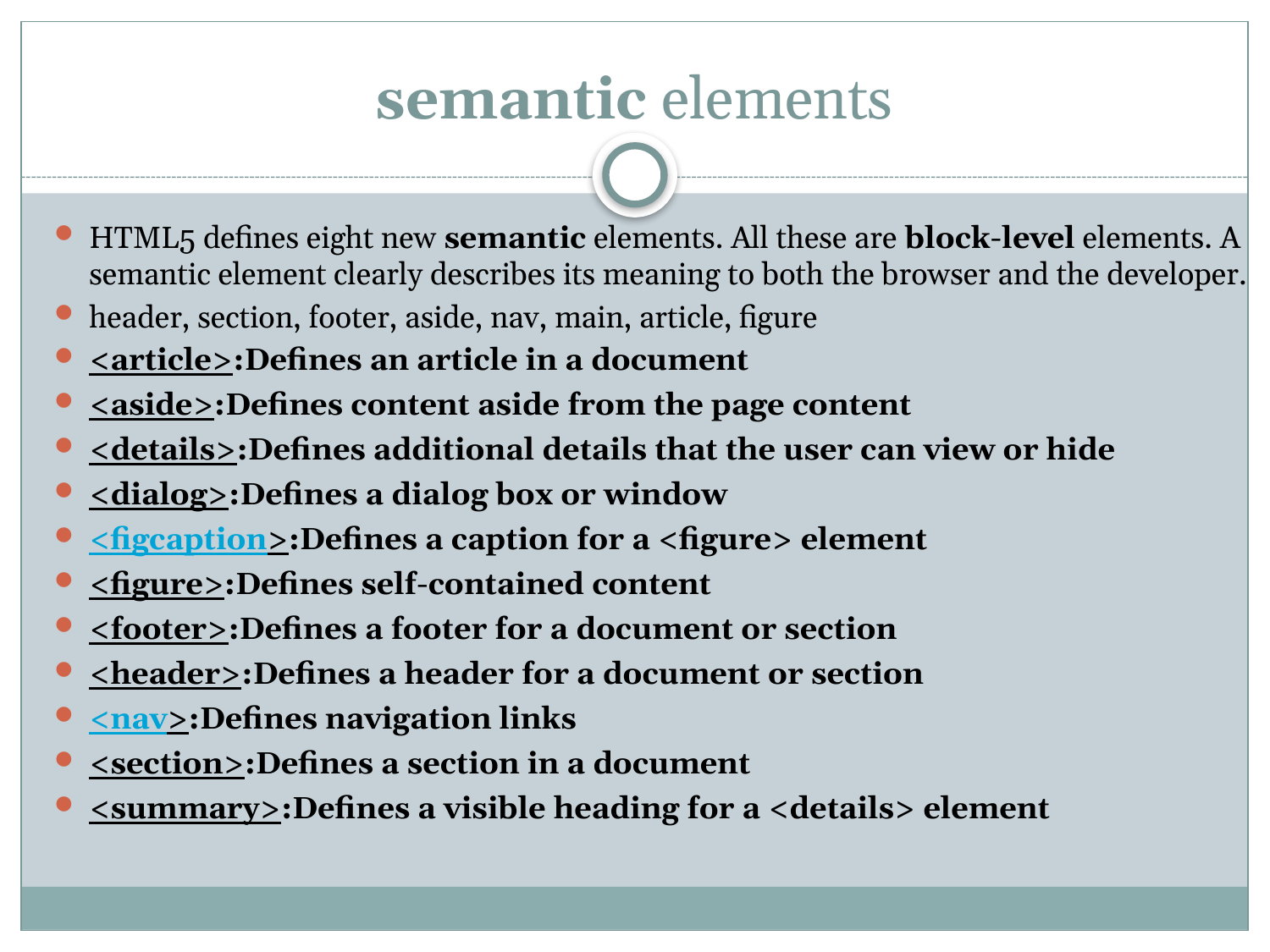

# semantic elements
HTML5 defines eight new semantic elements. All these are block-level elements. A semantic element clearly describes its meaning to both the browser and the developer.
header, section, footer, aside, nav, main, article, figure
<article>:Defines an article in a document
<aside>:Defines content aside from the page content
<details>:Defines additional details that the user can view or hide
<dialog>:Defines a dialog box or window
<figcaption>:Defines a caption for a <figure> element
<figure>:Defines self-contained content
<footer>:Defines a footer for a document or section
<header>:Defines a header for a document or section
<nav>:Defines navigation links
<section>:Defines a section in a document
<summary>:Defines a visible heading for a <details> element